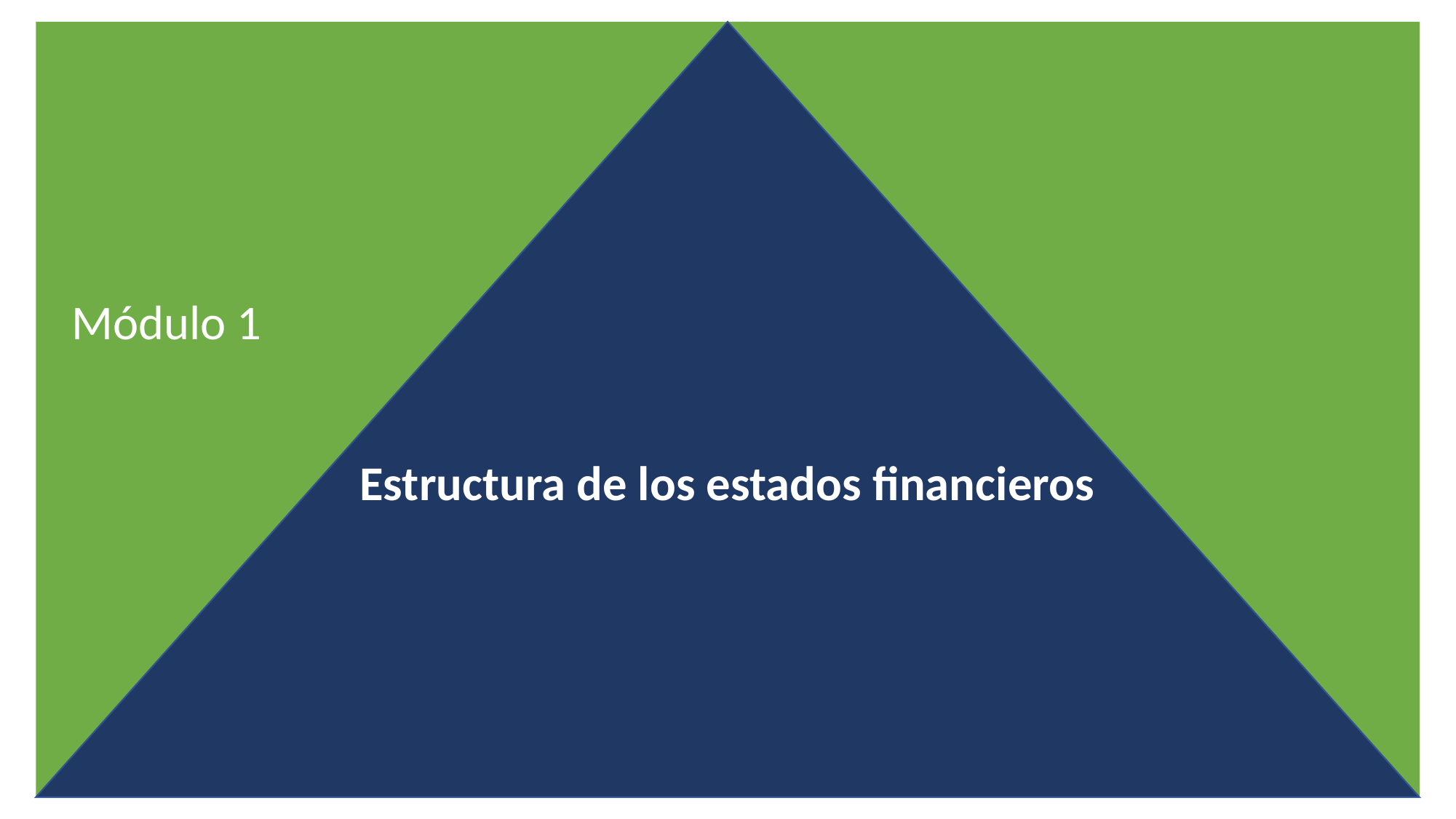

# Módulo 1
Estructura de los estados financieros